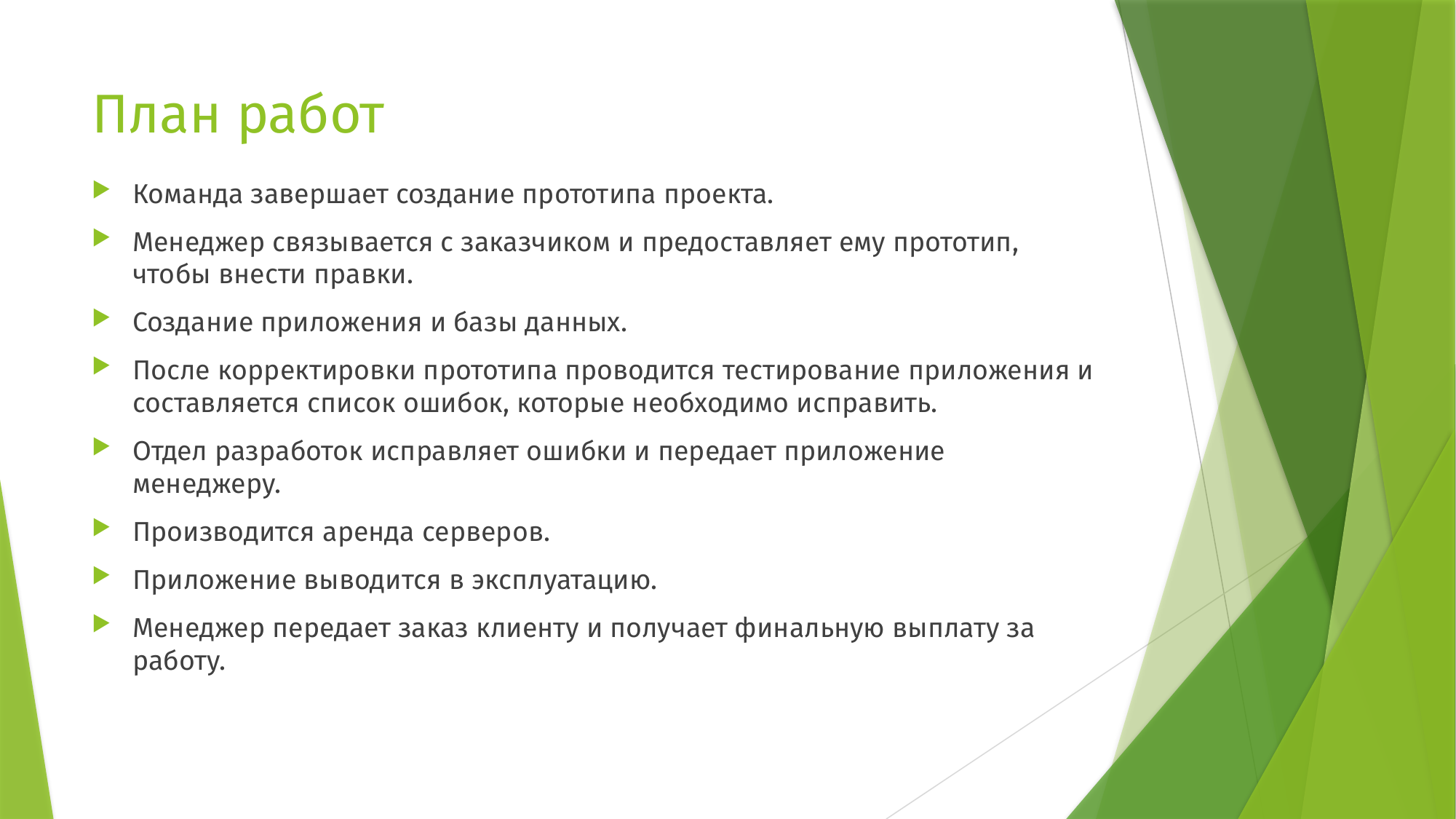

# План работ
Команда завершает создание прототипа проекта.
Менеджер связывается с заказчиком и предоставляет ему прототип, чтобы внести правки.
Создание приложения и базы данных.
После корректировки прототипа проводится тестирование приложения и составляется список ошибок, которые необходимо исправить.
Отдел разработок исправляет ошибки и передает приложение менеджеру.
Производится аренда серверов.
Приложение выводится в эксплуатацию.
Менеджер передает заказ клиенту и получает финальную выплату за работу.